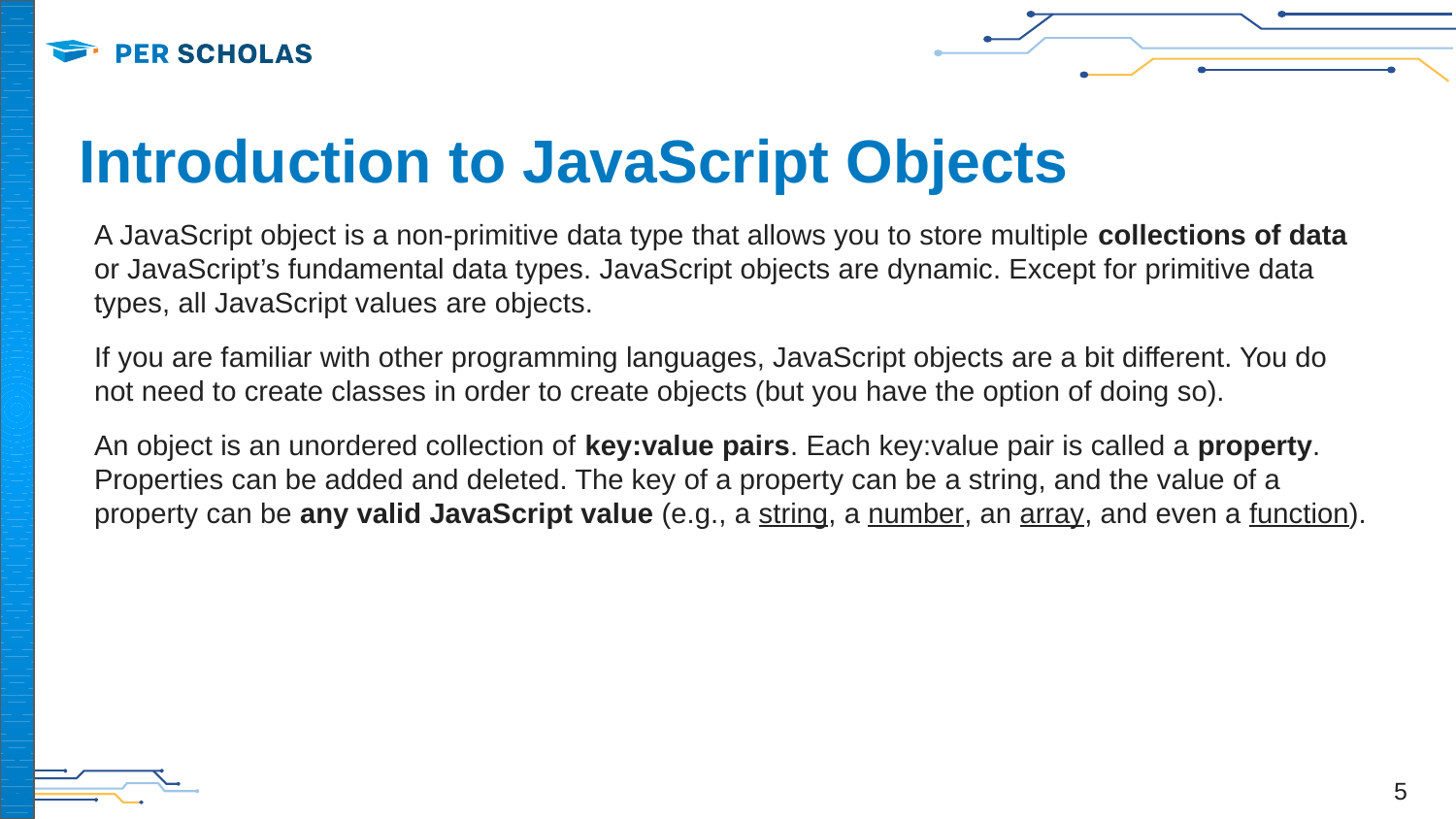

# Introduction to JavaScript Objects
A JavaScript object is a non-primitive data type that allows you to store multiple collections of data or JavaScript’s fundamental data types. JavaScript objects are dynamic. Except for primitive data types, all JavaScript values are objects.
If you are familiar with other programming languages, JavaScript objects are a bit different. You do not need to create classes in order to create objects (but you have the option of doing so).
An object is an unordered collection of key:value pairs. Each key:value pair is called a property. Properties can be added and deleted. The key of a property can be a string, and the value of a property can be any valid JavaScript value (e.g., a string, a number, an array, and even a function).
5